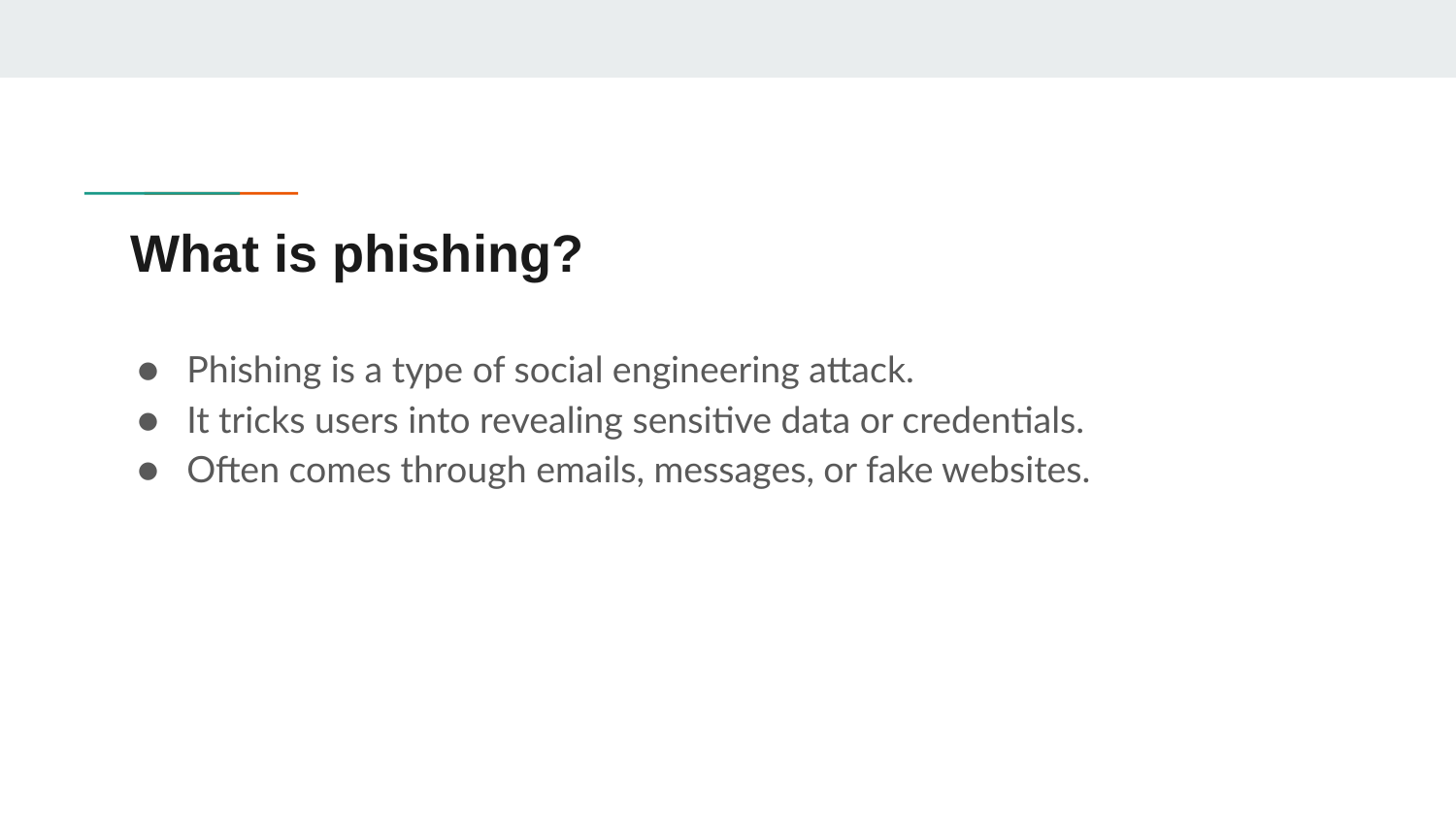

# What is phishing?
Phishing is a type of social engineering attack.
It tricks users into revealing sensitive data or credentials.
Often comes through emails, messages, or fake websites.